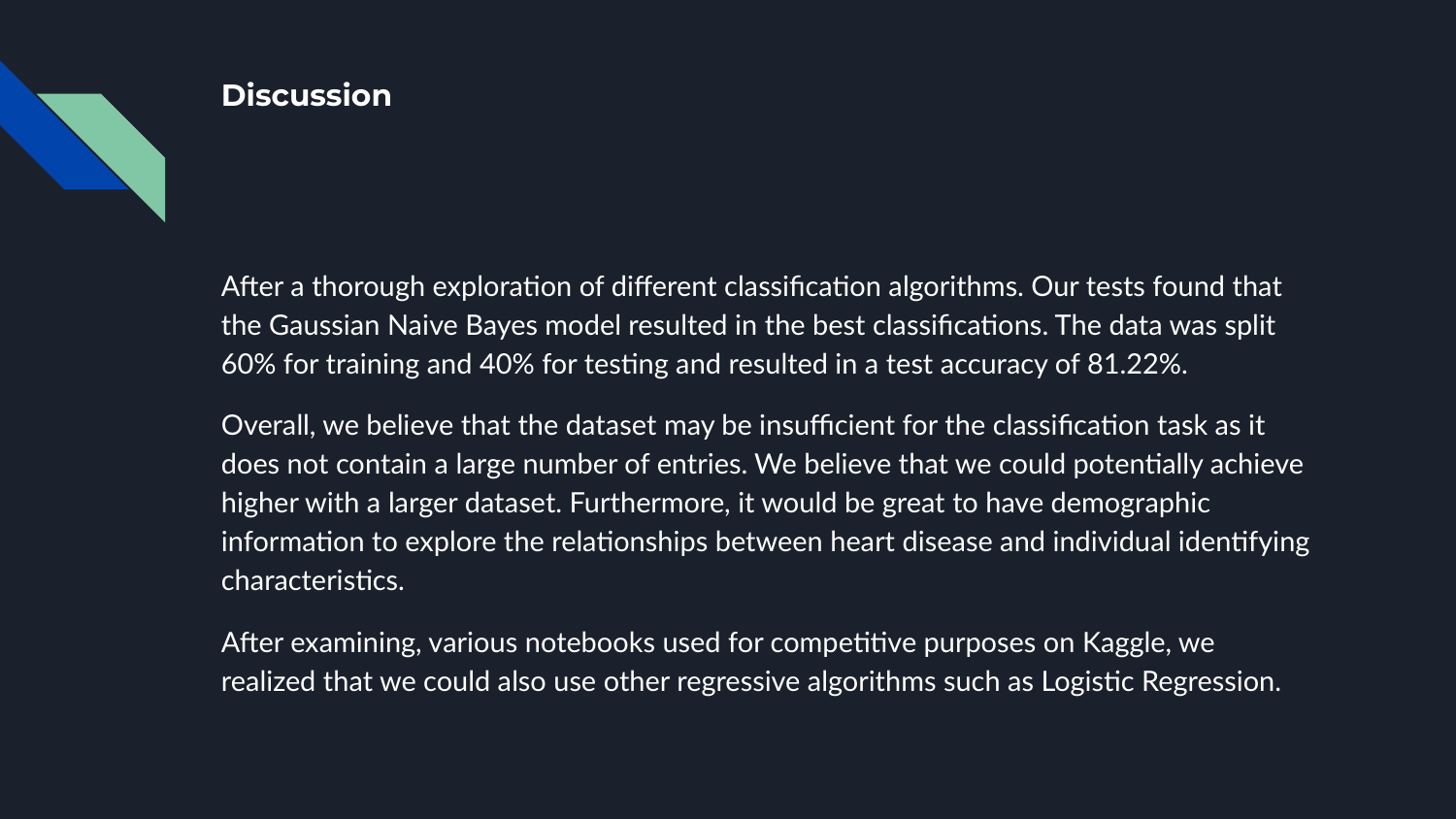

# Discussion
After a thorough exploration of different classification algorithms. Our tests found that the Gaussian Naive Bayes model resulted in the best classifications. The data was split 60% for training and 40% for testing and resulted in a test accuracy of 81.22%.
Overall, we believe that the dataset may be insufficient for the classification task as it does not contain a large number of entries. We believe that we could potentially achieve higher with a larger dataset. Furthermore, it would be great to have demographic information to explore the relationships between heart disease and individual identifying characteristics.
After examining, various notebooks used for competitive purposes on Kaggle, we realized that we could also use other regressive algorithms such as Logistic Regression.